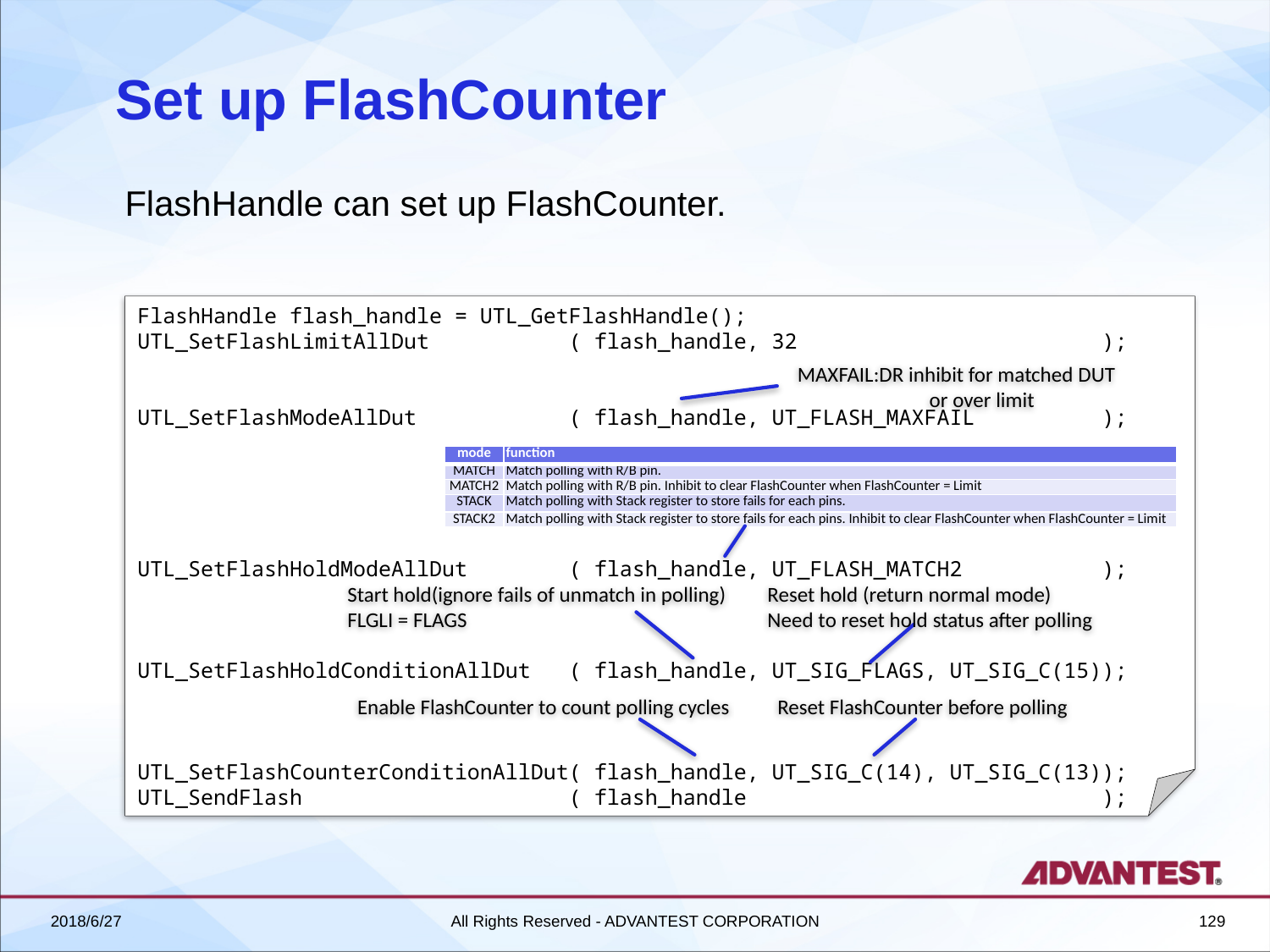

# Set up FlashCounter
FlashHandle can set up FlashCounter.
FlashHandle flash_handle = UTL_GetFlashHandle();
UTL_SetFlashLimitAllDut           ( flash_handle, 32                        );

UTL_SetFlashModeAllDut            ( flash_handle, UT_FLASH_MAXFAIL          );

UTL_SetFlashHoldModeAllDut        ( flash_handle, UT_FLASH_MATCH2           );

UTL_SetFlashHoldConditionAllDut   ( flash_handle, UT_SIG_FLAGS, UT_SIG_C(15));

UTL_SetFlashCounterConditionAllDut( flash_handle, UT_SIG_C(14), UT_SIG_C(13));
UTL_SendFlash                     ( flash_handle                            );
MAXFAIL:DR inhibit for matched DUT
	 or over limit
| mode | function |
| --- | --- |
| MATCH | Match polling with R/B pin. |
| MATCH2 | Match polling with R/B pin. Inhibit to clear FlashCounter when FlashCounter = Limit |
| STACK | Match polling with Stack register to store fails for each pins. |
| STACK2 | Match polling with Stack register to store fails for each pins. Inhibit to clear FlashCounter when FlashCounter = Limit |
Start hold(ignore fails of unmatch in polling)
FLGLI = FLAGS
Reset hold (return normal mode)
Need to reset hold status after polling
Enable FlashCounter to count polling cycles
Reset FlashCounter before polling
2018/6/27
All Rights Reserved - ADVANTEST CORPORATION
129